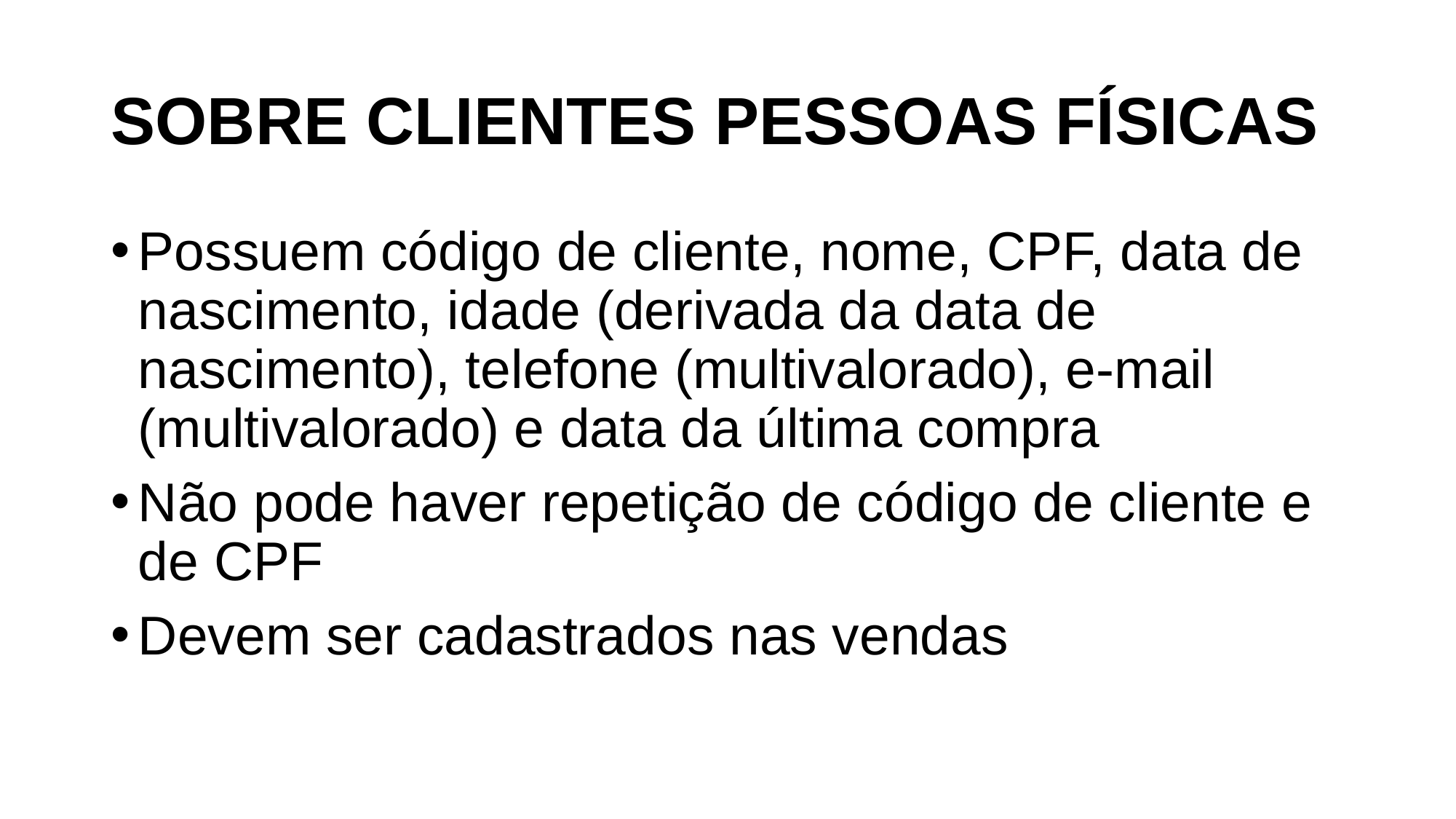

# SOBRE CLIENTES PESSOAS FÍSICAS
Possuem código de cliente, nome, CPF, data de nascimento, idade (derivada da data de nascimento), telefone (multivalorado), e-mail (multivalorado) e data da última compra
Não pode haver repetição de código de cliente e de CPF
Devem ser cadastrados nas vendas